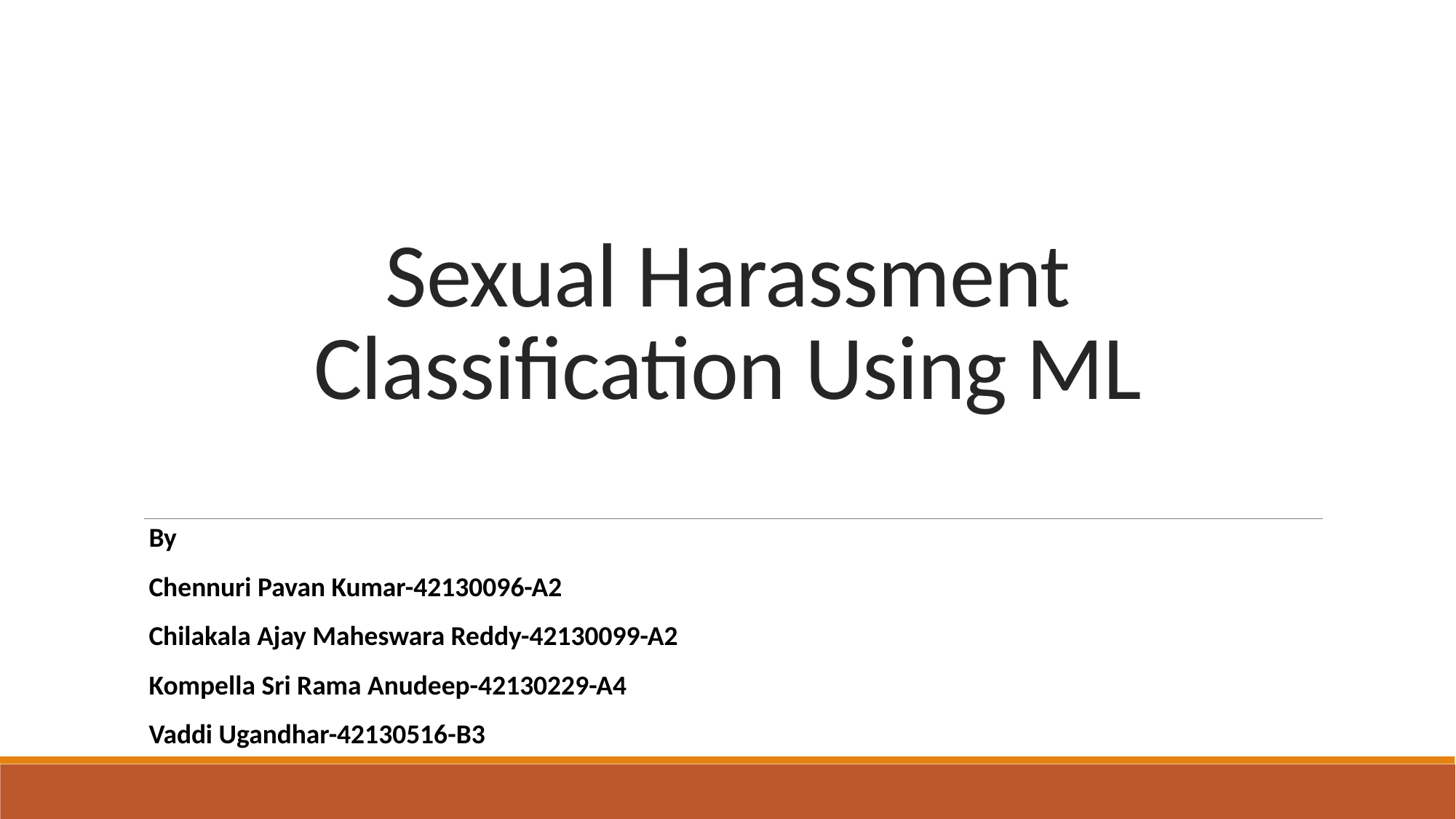

# Sexual Harassment Classification Using ML
By
Chennuri Pavan Kumar-42130096-A2
Chilakala Ajay Maheswara Reddy-42130099-A2
Kompella Sri Rama Anudeep-42130229-A4
Vaddi Ugandhar-42130516-B3